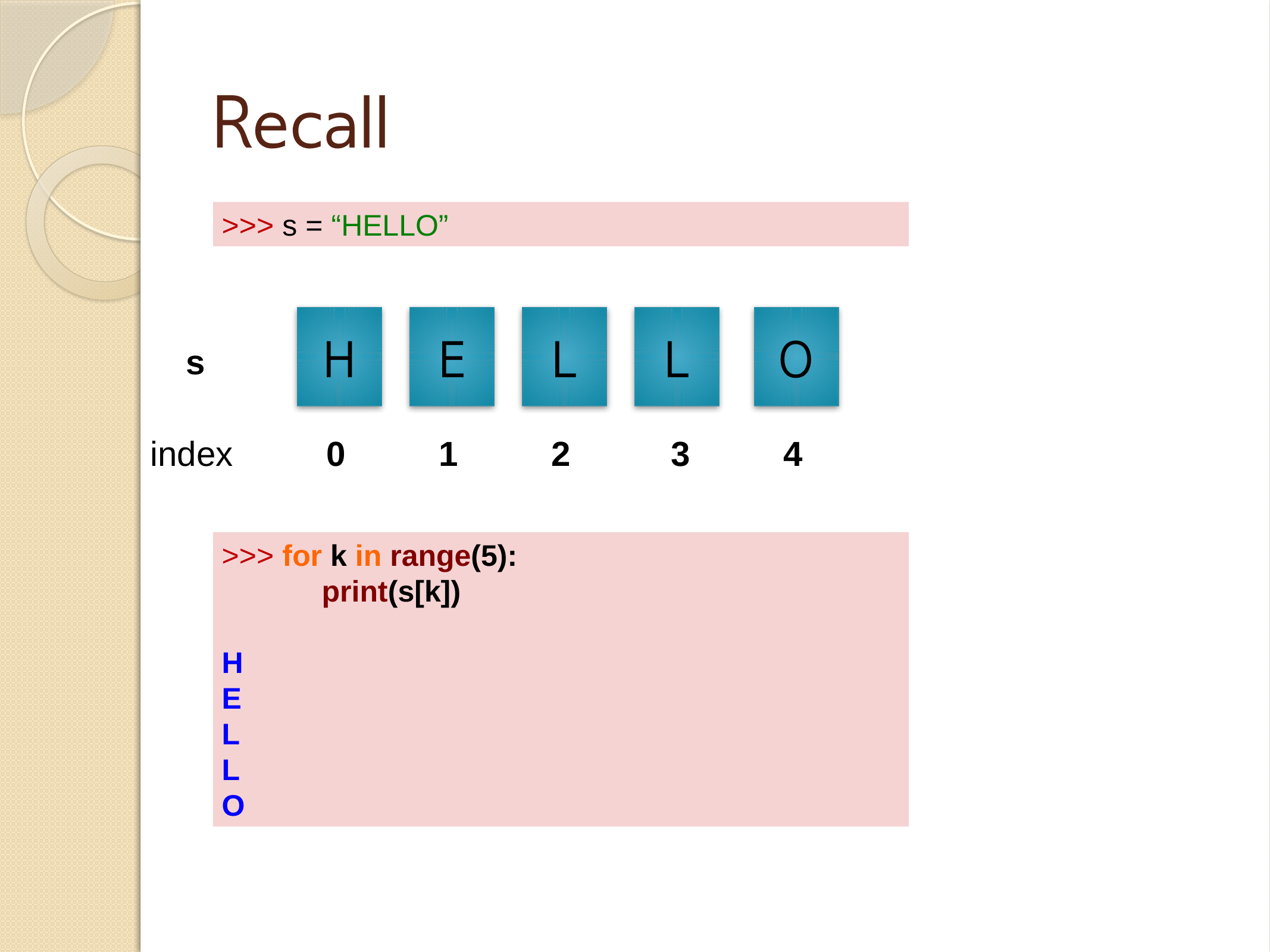

# Recall
>>> s = “HELLO”
H
E
L
L
O
s
index
0
1
2
3
4
>>> for k in range(5):
            print(s[k])

H
E
L
L
O